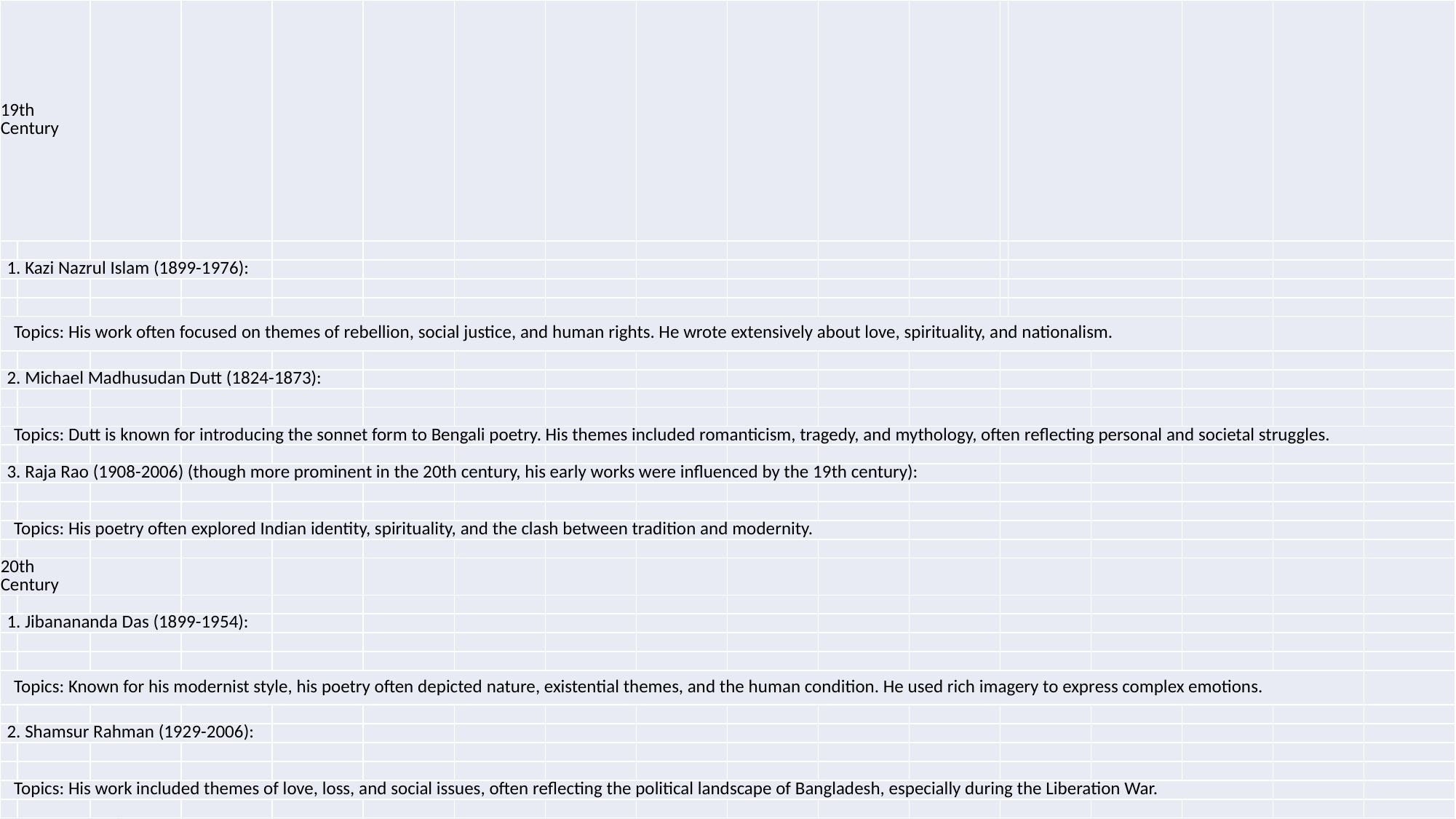

| 19th Century |  |  |  |  |  |  |  |  |  |  |  |  |  |  |  |  |  |
| --- | --- | --- | --- | --- | --- | --- | --- | --- | --- | --- | --- | --- | --- | --- | --- | --- | --- |
|  |  |  |  |  |  |  |  |  |  |  |  |  |  |  |  |  |  |
| 1. Kazi Nazrul Islam (1899-1976): |  |  |  |  |  |  |  |  |  |  |  |  |  |  |  |  |  |
|  |  |  |  |  |  |  |  |  |  |  |  |  |  |  |  |  |  |
|  |  |  |  |  |  |  |  |  |  |  |  |  |  |  |  |  |  |
| Topics: His work often focused on themes of rebellion, social justice, and human rights. He wrote extensively about love, spirituality, and nationalism. |  |  |  |  |  |  |  |  |  |  |  |  |  |  |  |  |  |
|  |  |  |  |  |  |  |  |  |  |  |  |  |  |  |  |  |  |
| 2. Michael Madhusudan Dutt (1824-1873): |  |  |  |  |  |  |  |  |  |  |  |  |  |  |  |  |  |
|  |  |  |  |  |  |  |  |  |  |  |  |  |  |  |  |  |  |
|  |  |  |  |  |  |  |  |  |  |  |  |  |  |  |  |  |  |
| Topics: Dutt is known for introducing the sonnet form to Bengali poetry. His themes included romanticism, tragedy, and mythology, often reflecting personal and societal struggles. |  |  |  |  |  |  |  |  |  |  |  |  |  |  |  |  |  |
|  |  |  |  |  |  |  |  |  |  |  |  |  |  |  |  |  |  |
| 3. Raja Rao (1908-2006) (though more prominent in the 20th century, his early works were influenced by the 19th century): |  |  |  |  |  |  |  |  |  |  |  |  |  |  |  |  |  |
|  |  |  |  |  |  |  |  |  |  |  |  |  |  |  |  |  |  |
|  |  |  |  |  |  |  |  |  |  |  |  |  |  |  |  |  |  |
| Topics: His poetry often explored Indian identity, spirituality, and the clash between tradition and modernity. |  |  |  |  |  |  |  |  |  |  |  |  |  |  |  |  |  |
|  |  |  |  |  |  |  |  |  |  |  |  |  |  |  |  |  |  |
| 20th Century |  |  |  |  |  |  |  |  |  |  |  |  |  |  |  |  |  |
|  |  |  |  |  |  |  |  |  |  |  |  |  |  |  |  |  |  |
| 1. Jibanananda Das (1899-1954): |  |  |  |  |  |  |  |  |  |  |  |  |  |  |  |  |  |
|  |  |  |  |  |  |  |  |  |  |  |  |  |  |  |  |  |  |
|  |  |  |  |  |  |  |  |  |  |  |  |  |  |  |  |  |  |
| Topics: Known for his modernist style, his poetry often depicted nature, existential themes, and the human condition. He used rich imagery to express complex emotions. |  |  |  |  |  |  |  |  |  |  |  |  |  |  |  |  |  |
|  |  |  |  |  |  |  |  |  |  |  |  |  |  |  |  |  |  |
| 2. Shamsur Rahman (1929-2006): |  |  |  |  |  |  |  |  |  |  |  |  |  |  |  |  |  |
|  |  |  |  |  |  |  |  |  |  |  |  |  |  |  |  |  |  |
|  |  |  |  |  |  |  |  |  |  |  |  |  |  |  |  |  |  |
| Topics: His work included themes of love, loss, and social issues, often reflecting the political landscape of Bangladesh, especially during the Liberation War. |  |  |  |  |  |  |  |  |  |  |  |  |  |  |  |  |  |
|  |  |  |  |  |  |  |  |  |  |  |  |  |  |  |  |  |  |
| 3. Sufia Kamal (1911-1999): |  |  |  |  |  |  |  |  |  |  |  |  |  |  |  |  |  |
|  |  |  |  |  |  |  |  |  |  |  |  |  |  |  |  |  |  |
|  |  |  |  |  |  |  |  |  |  |  |  |  |  |  |  |  |  |
| Topics: A prominent feminist poet, she wrote about women’s rights, social justice, and cultural identity, often blending personal and political themes. |  |  |  |  |  |  |  |  |  |  |  |  |  |  |  |  |  |
#